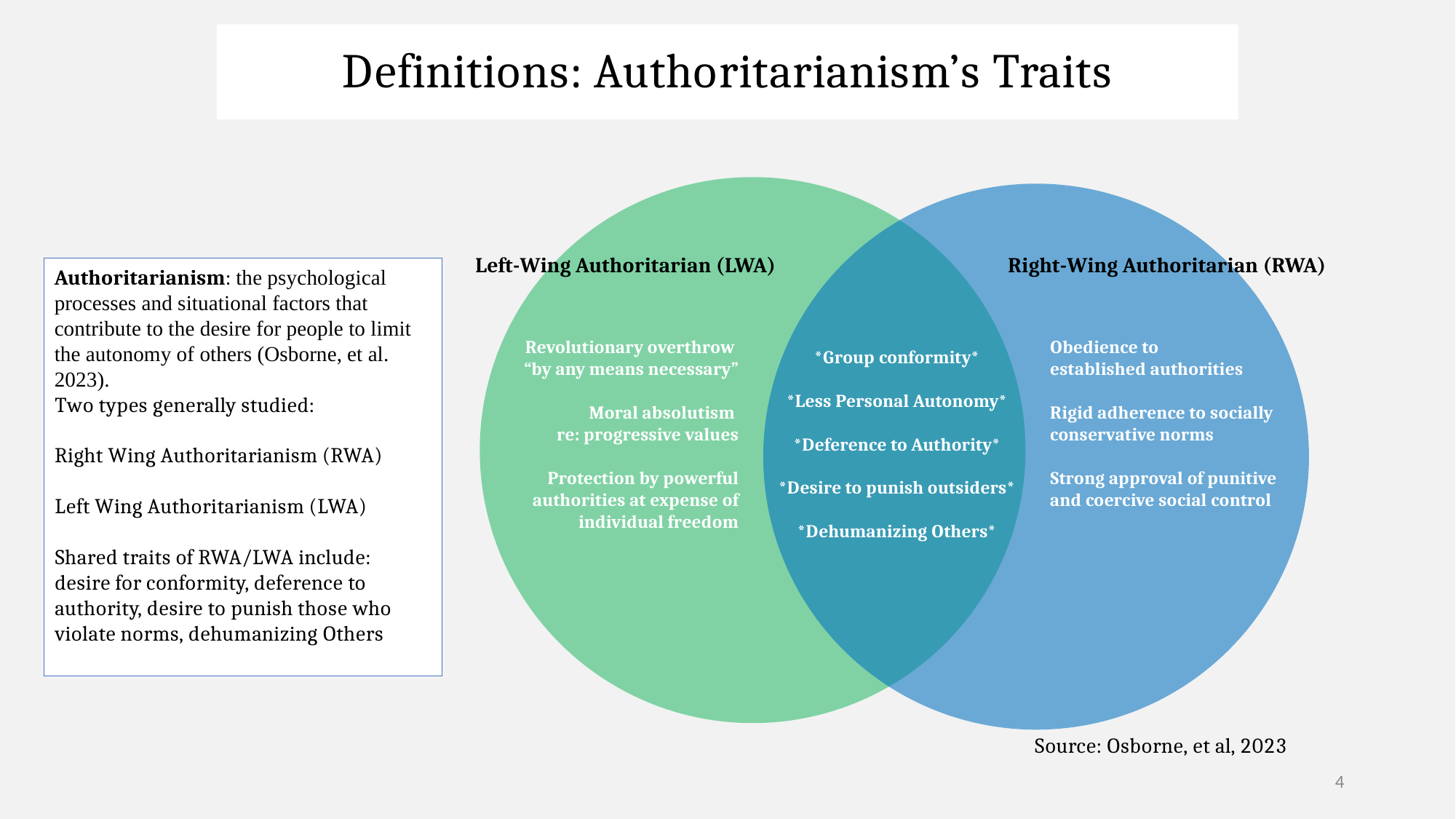

# Definitions: Authoritarianism’s Traits

Left-Wing Authoritarian (LWA)
Right-Wing Authoritarian (RWA)
Authoritarianism: the psychological processes and situational factors that contribute to the desire for people to limit the autonomy of others (Osborne, et al. 2023).
Two types generally studied:

Right Wing Authoritarianism (RWA)

Left Wing Authoritarianism (LWA)

Shared traits of RWA/LWA include: desire for conformity, deference to authority, desire to punish those who violate norms, dehumanizing Others

Revolutionary overthrow
“by any means necessary”

Moral absolutism
re: progressive values

Protection by powerful authorities at expense of individual freedom

Obedience to
established authorities

Rigid adherence to socially conservative norms

Strong approval of punitive and coercive social control

*Group conformity*

*Less Personal Autonomy*

*Deference to Authority*

*Desire to punish outsiders*

*Dehumanizing Others*
Source: Osborne, et al, 2023
4